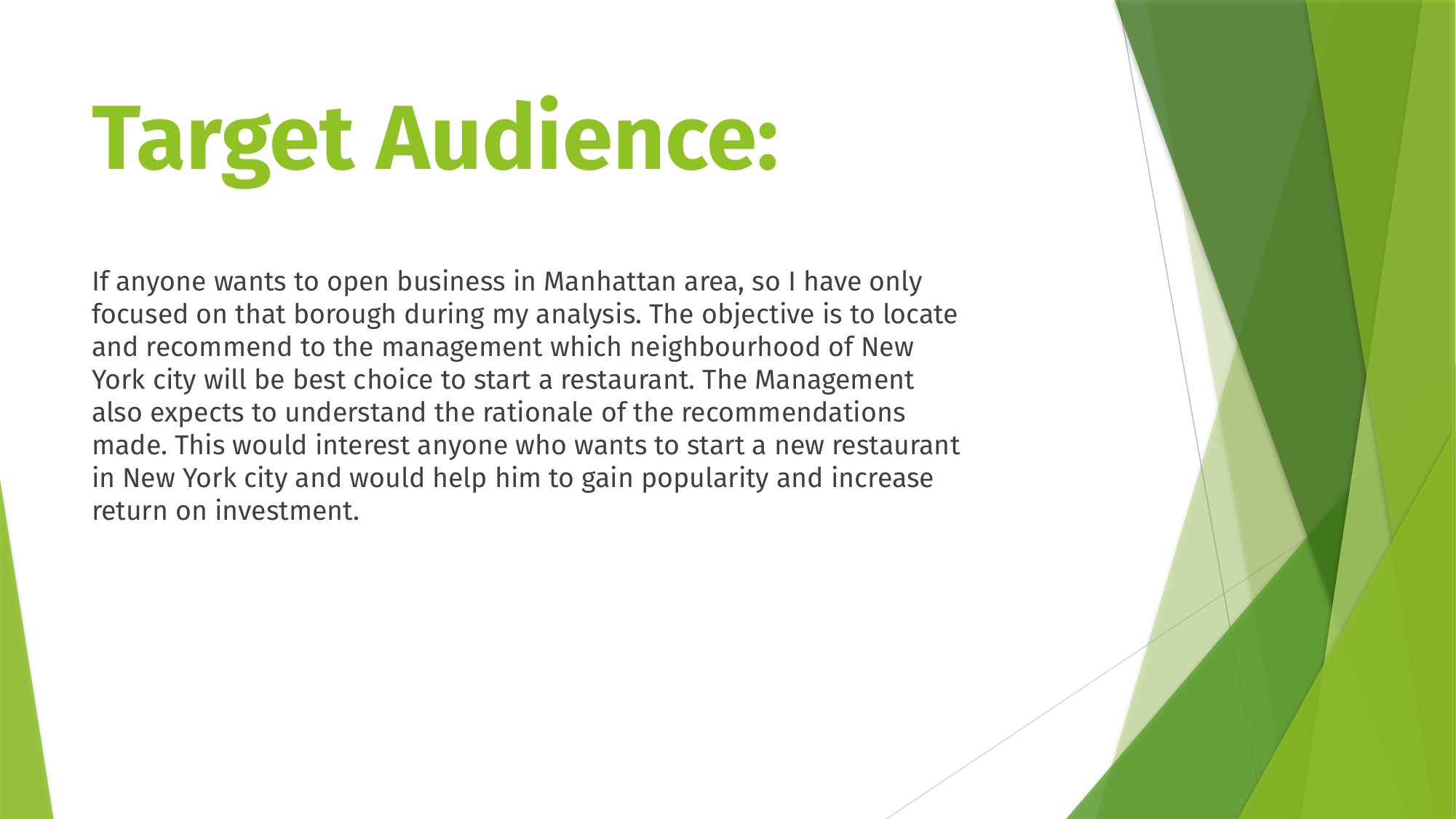

# Target Audience:
If anyone wants to open business in Manhattan area, so I have only focused on that borough during my analysis. The objective is to locate and recommend to the management which neighbourhood of New York city will be best choice to start a restaurant. The Management also expects to understand the rationale of the recommendations made. This would interest anyone who wants to start a new restaurant in New York city and would help him to gain popularity and increase return on investment.